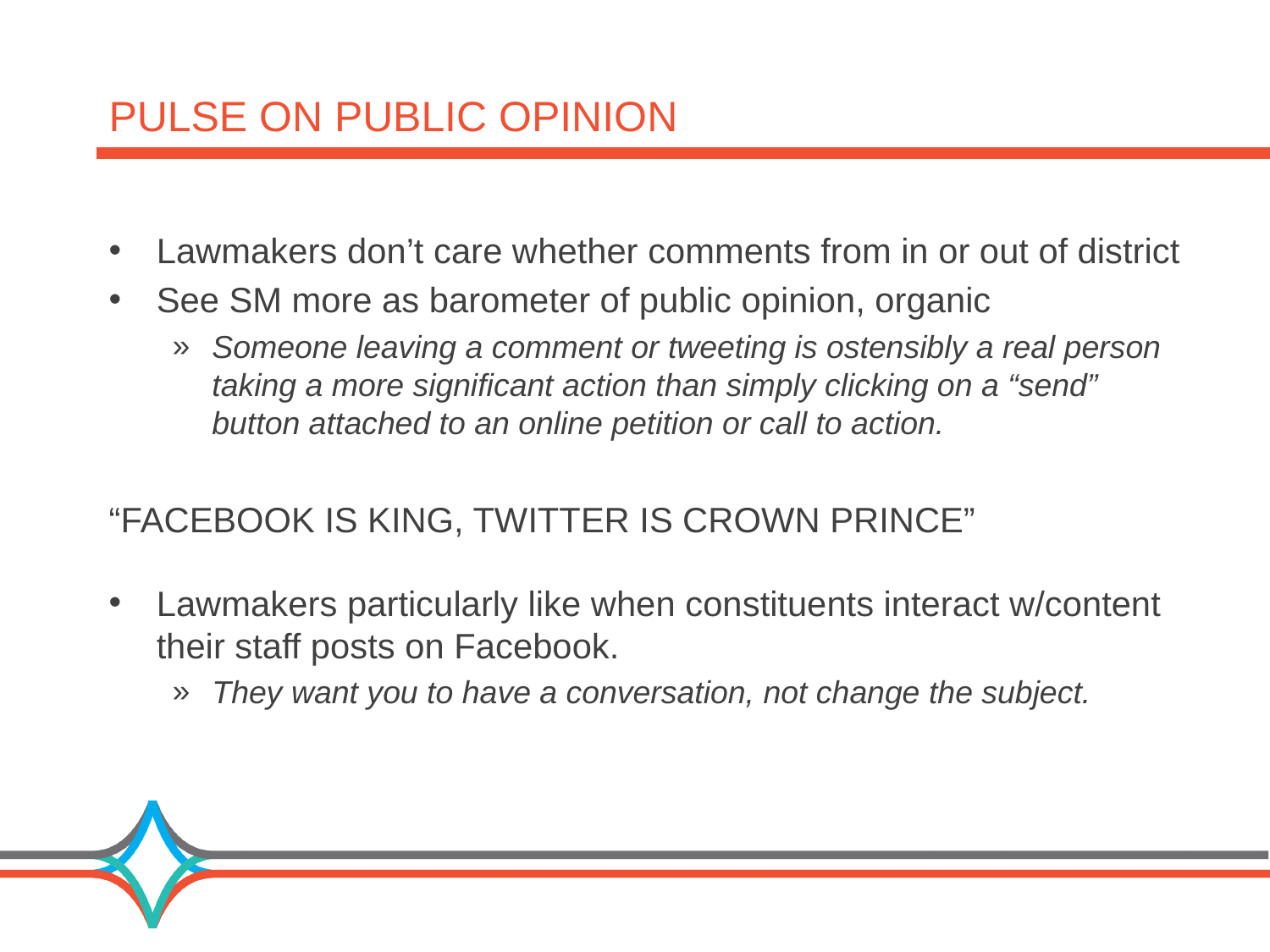

# Pulse on public opinion
Lawmakers don’t care whether comments from in or out of district
See SM more as barometer of public opinion, organic
Someone leaving a comment or tweeting is ostensibly a real person taking a more significant action than simply clicking on a “send” button attached to an online petition or call to action.

“FACEBOOK IS KING, TWITTER IS CROWN PRINCE”

Lawmakers particularly like when constituents interact w/content their staff posts on Facebook.
They want you to have a conversation, not change the subject.